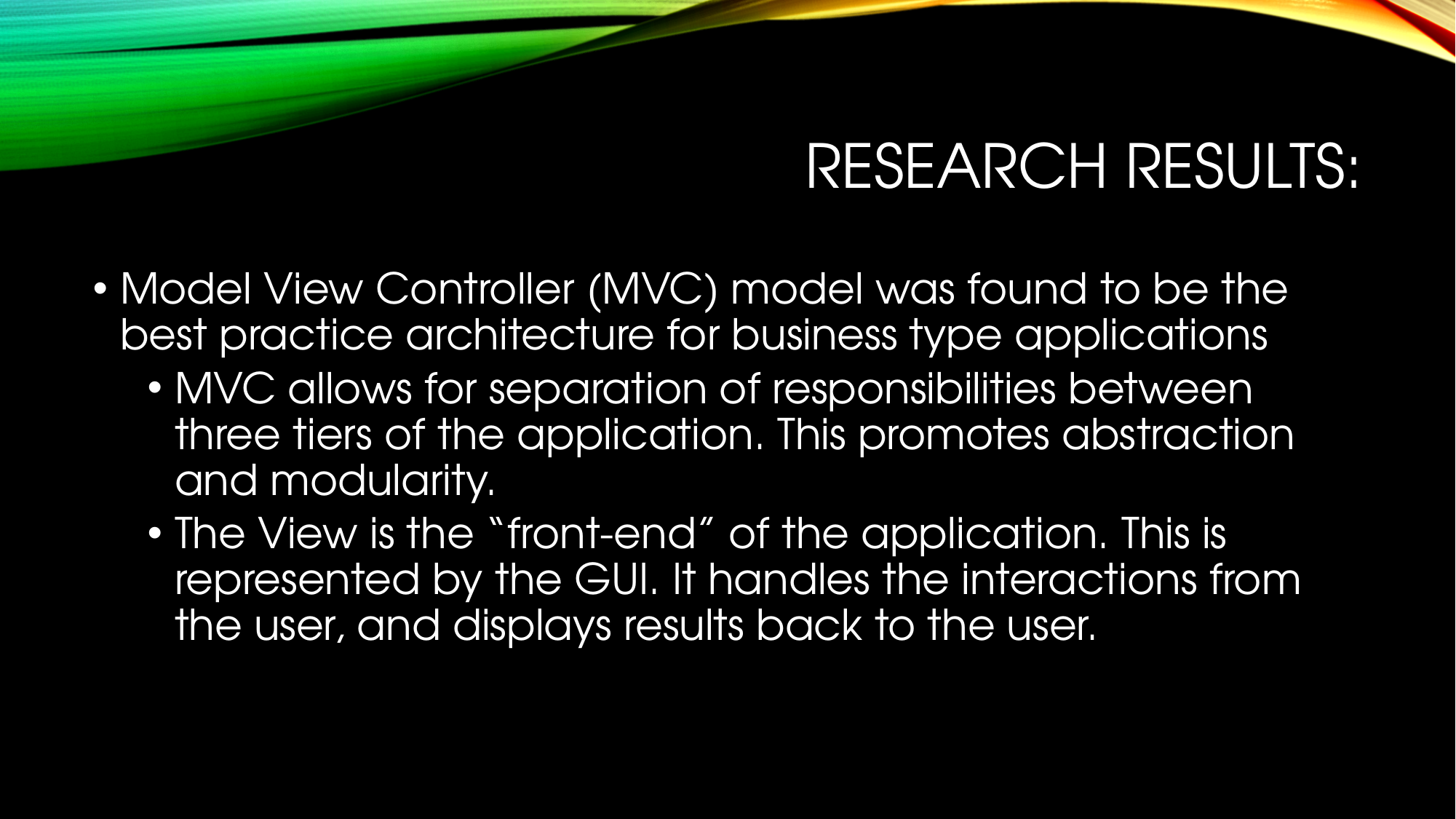

# Research results:
Model View Controller (MVC) model was found to be the best practice architecture for business type applications
MVC allows for separation of responsibilities between three tiers of the application. This promotes abstraction and modularity.
The View is the “front-end” of the application. This is represented by the GUI. It handles the interactions from the user, and displays results back to the user.